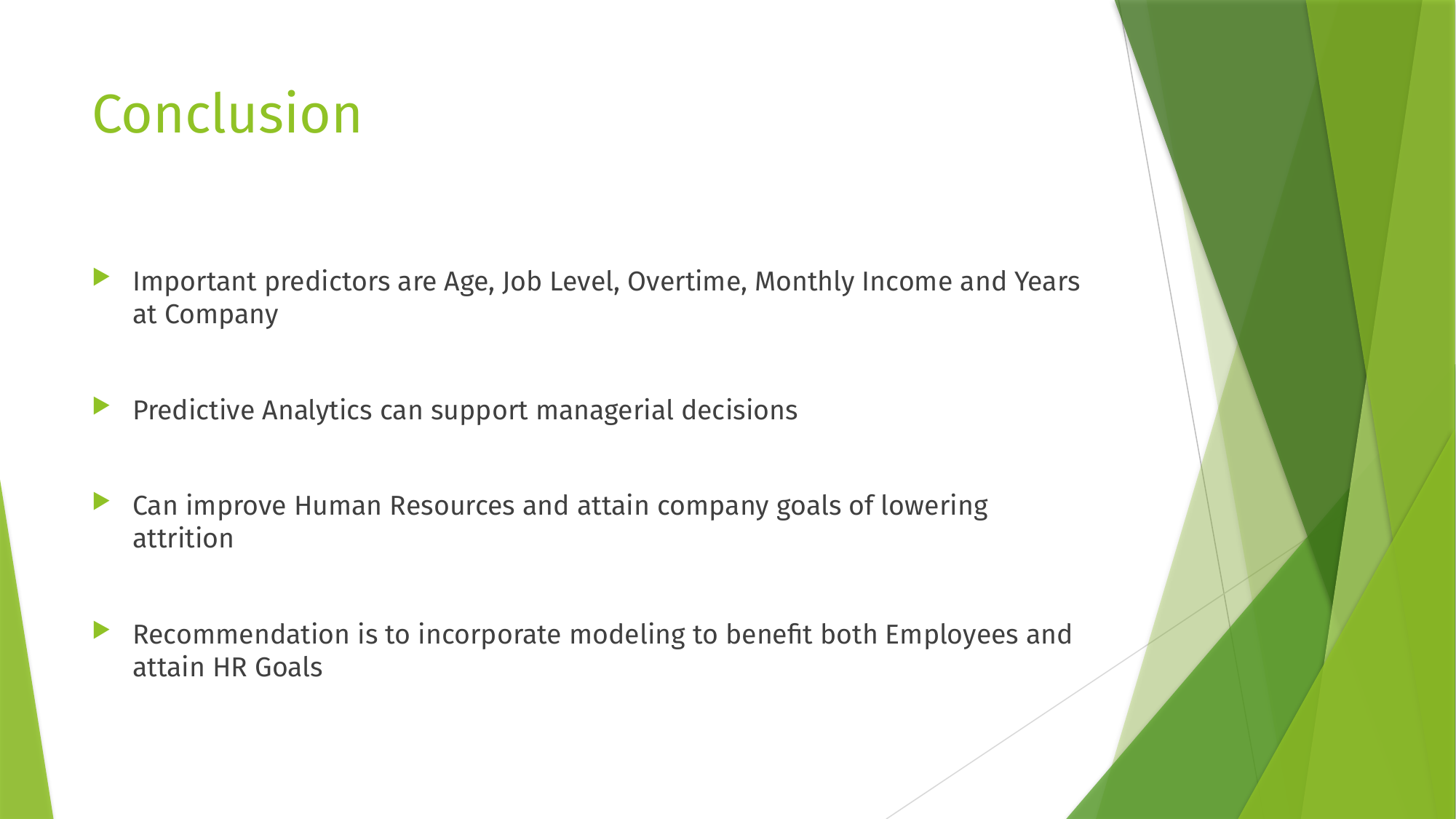

# Conclusion
Important predictors are Age, Job Level, Overtime, Monthly Income and Years at Company

Predictive Analytics can support managerial decisions

Can improve Human Resources and attain company goals of lowering attrition

Recommendation is to incorporate modeling to benefit both Employees and attain HR Goals